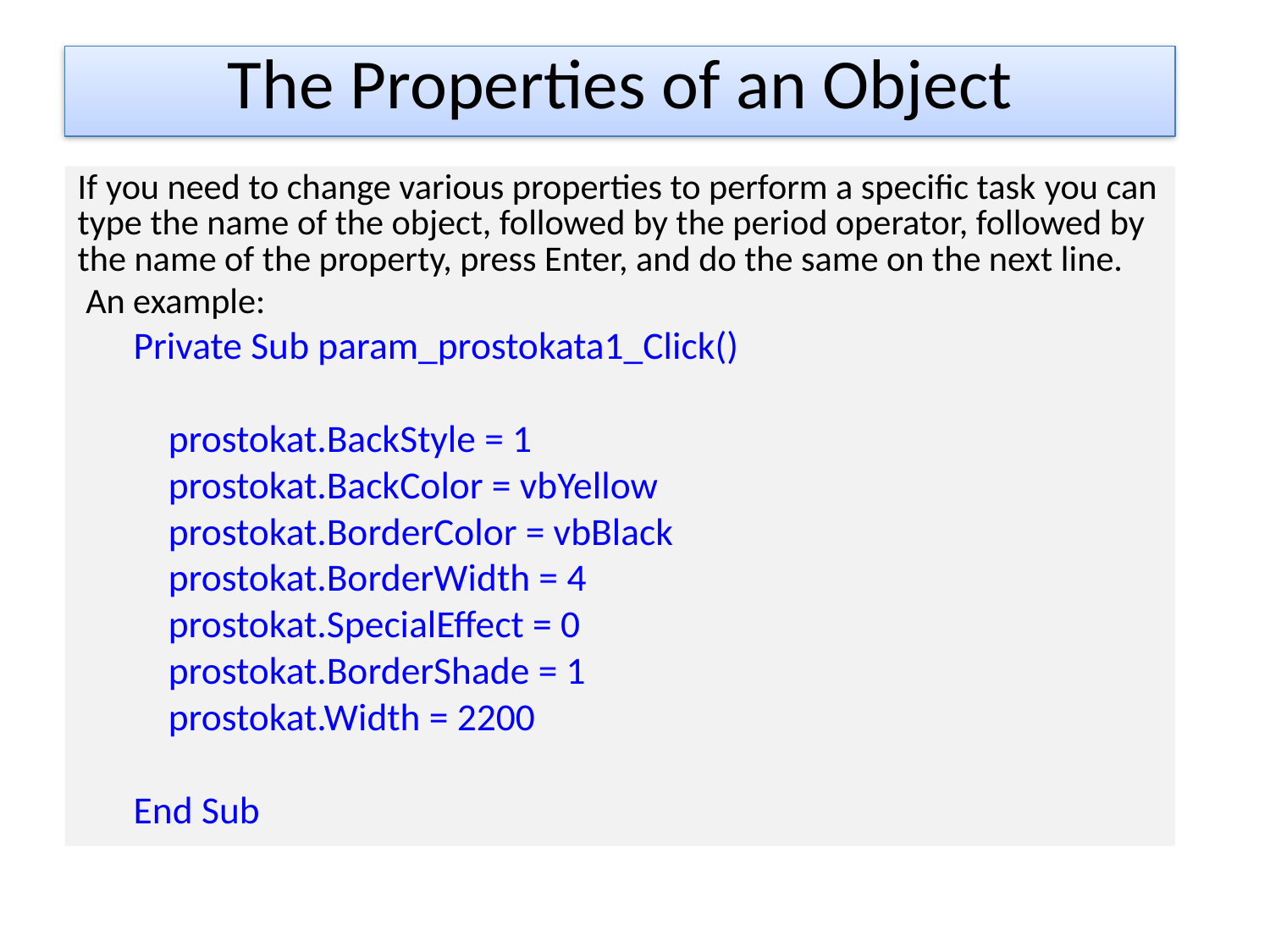

# The Properties of an Object
If you need to change various properties to perform a specific task you can type the name of the object, followed by the period operator, followed by the name of the property, press Enter, and do the same on the next line.
 An example:
Private Sub param_prostokata1_Click()

    prostokat.BackStyle = 1
    prostokat.BackColor = vbYellow
    prostokat.BorderColor = vbBlack
    prostokat.BorderWidth = 4
    prostokat.SpecialEffect = 0
    prostokat.BorderShade = 1
    prostokat.Width = 2200

End Sub